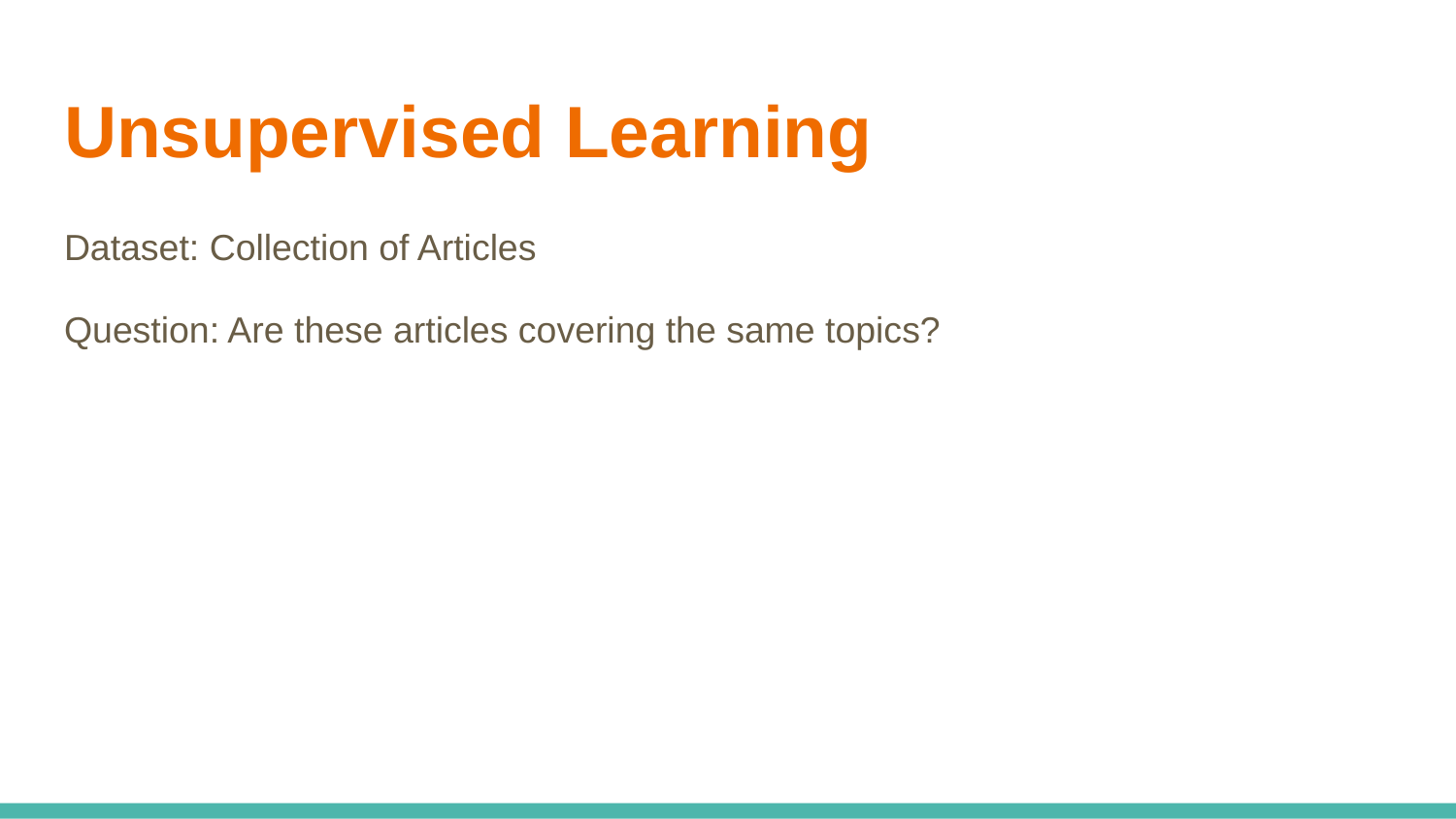

# Unsupervised Learning
Dataset: Collection of Articles
Question: Are these articles covering the same topics?